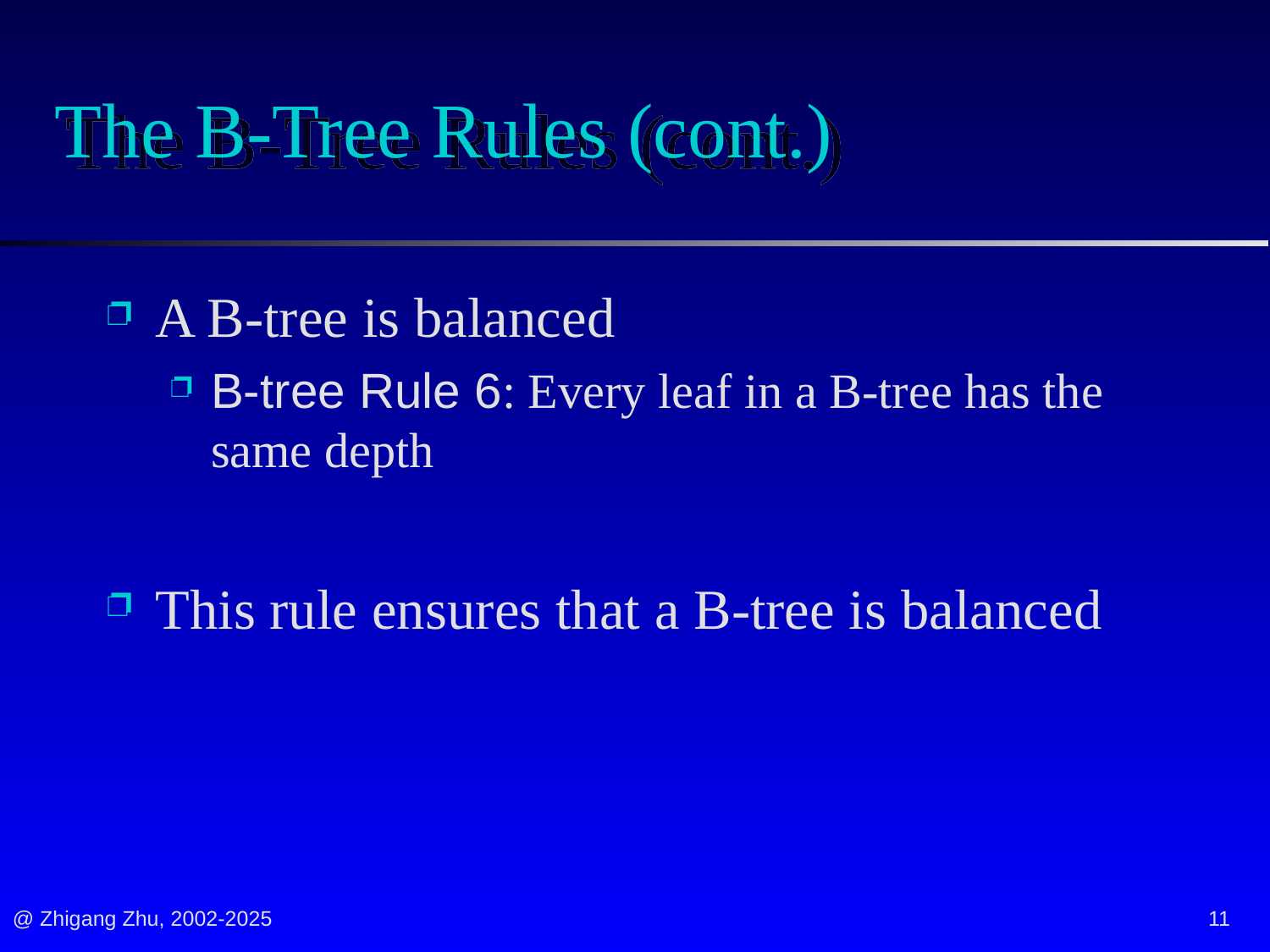

# The B-Tree Rules (cont.)
A B-tree is balanced
B-tree Rule 6: Every leaf in a B-tree has the same depth

This rule ensures that a B-tree is balanced